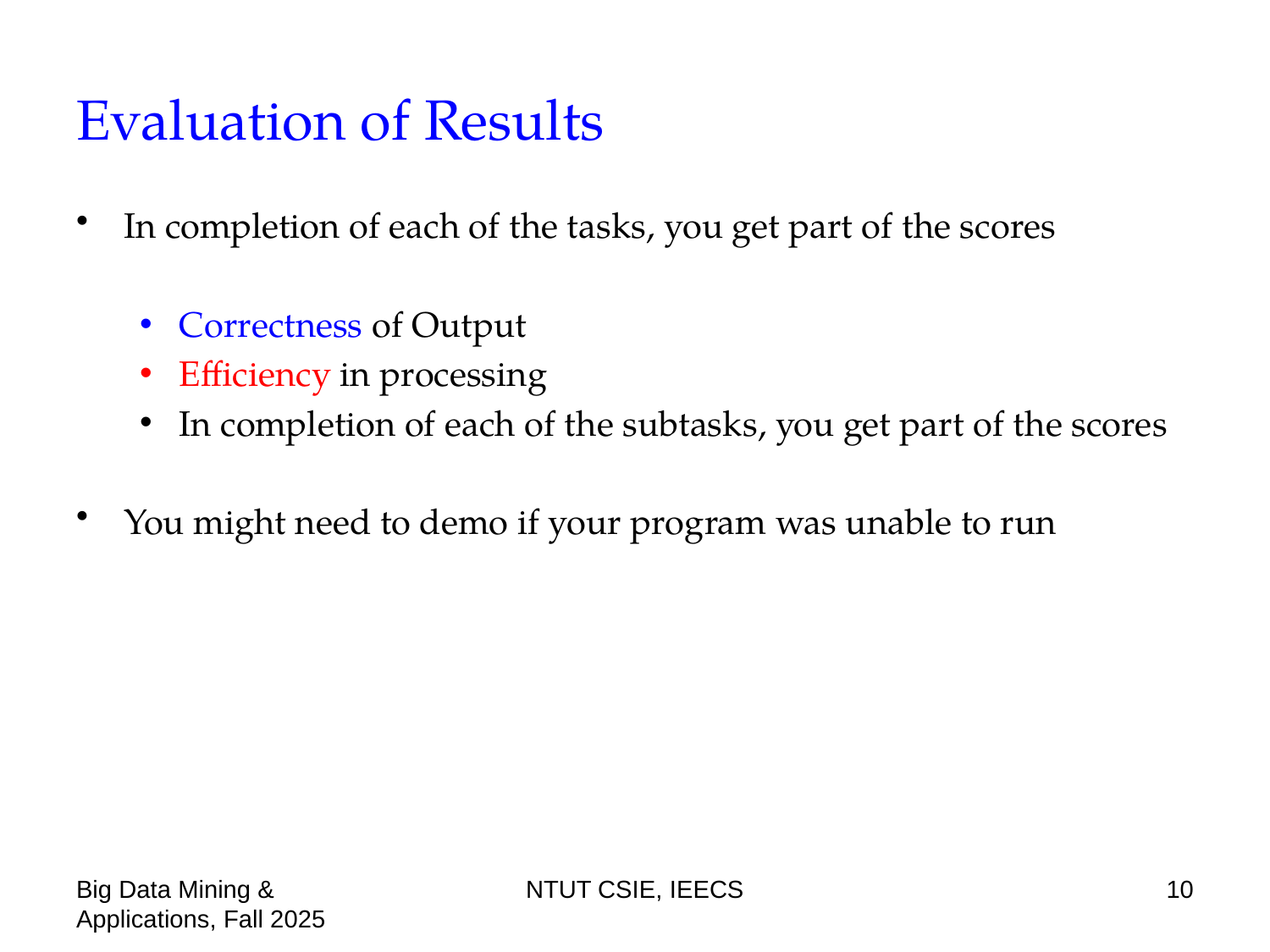

# Evaluation of Results
In completion of each of the tasks, you get part of the scores

Correctness of Output
Efficiency in processing
In completion of each of the subtasks, you get part of the scores

You might need to demo if your program was unable to run

Big Data Mining & Applications, Fall 2025
NTUT CSIE, IEECS
10